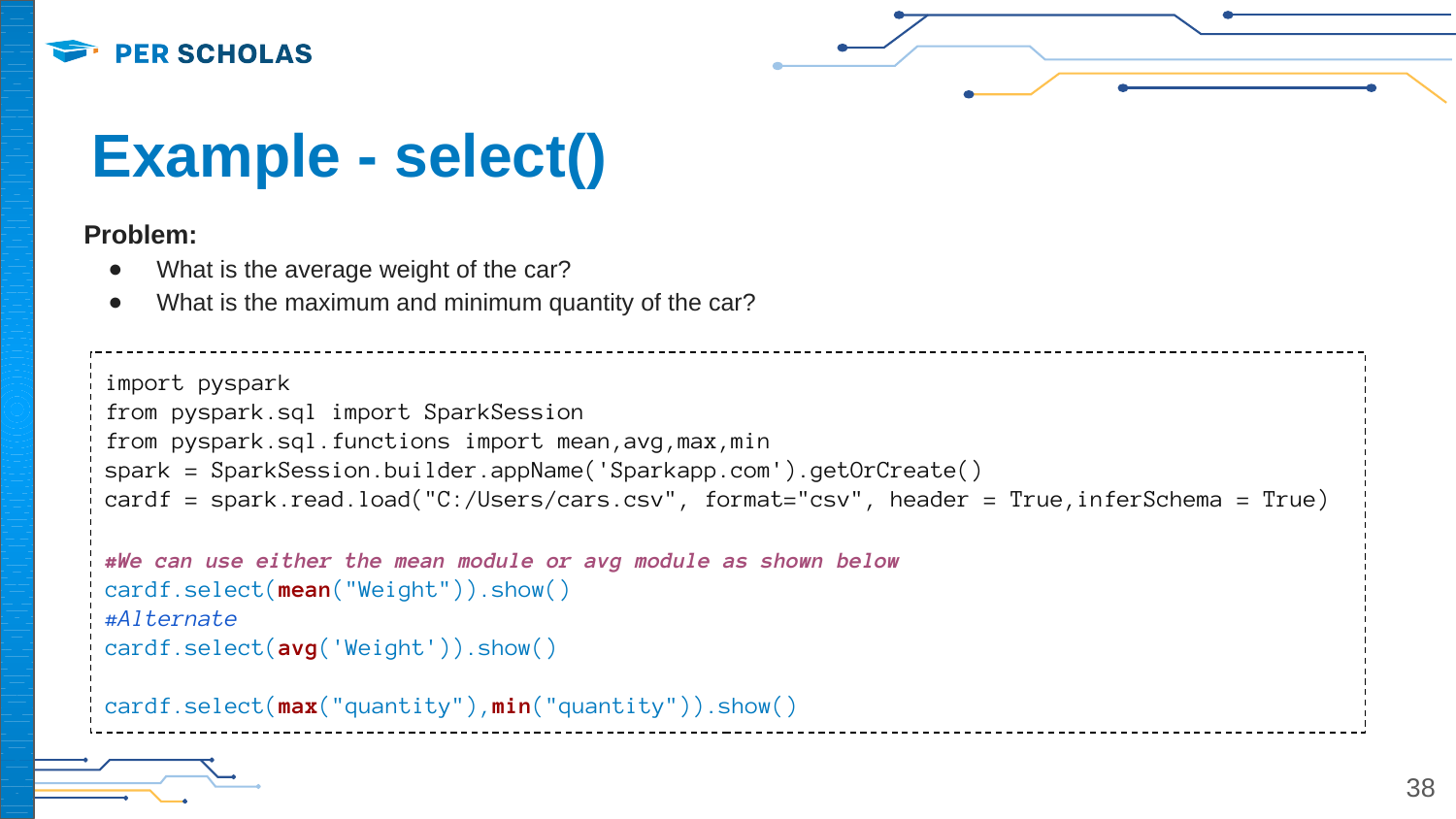

# Example - select()
Problem:
What is the average weight of the car?
What is the maximum and minimum quantity of the car?
import pyspark
from pyspark.sql import SparkSession
from pyspark.sql.functions import mean,avg,max,min
spark = SparkSession.builder.appName('Sparkapp.com').getOrCreate()
cardf = spark.read.load("C:/Users/cars.csv", format="csv", header = True,inferSchema = True)

#We can use either the mean module or avg module as shown below
cardf.select(mean("Weight")).show()
#Alternate
cardf.select(avg('Weight')).show()

cardf.select(max("quantity"),min("quantity")).show()
38